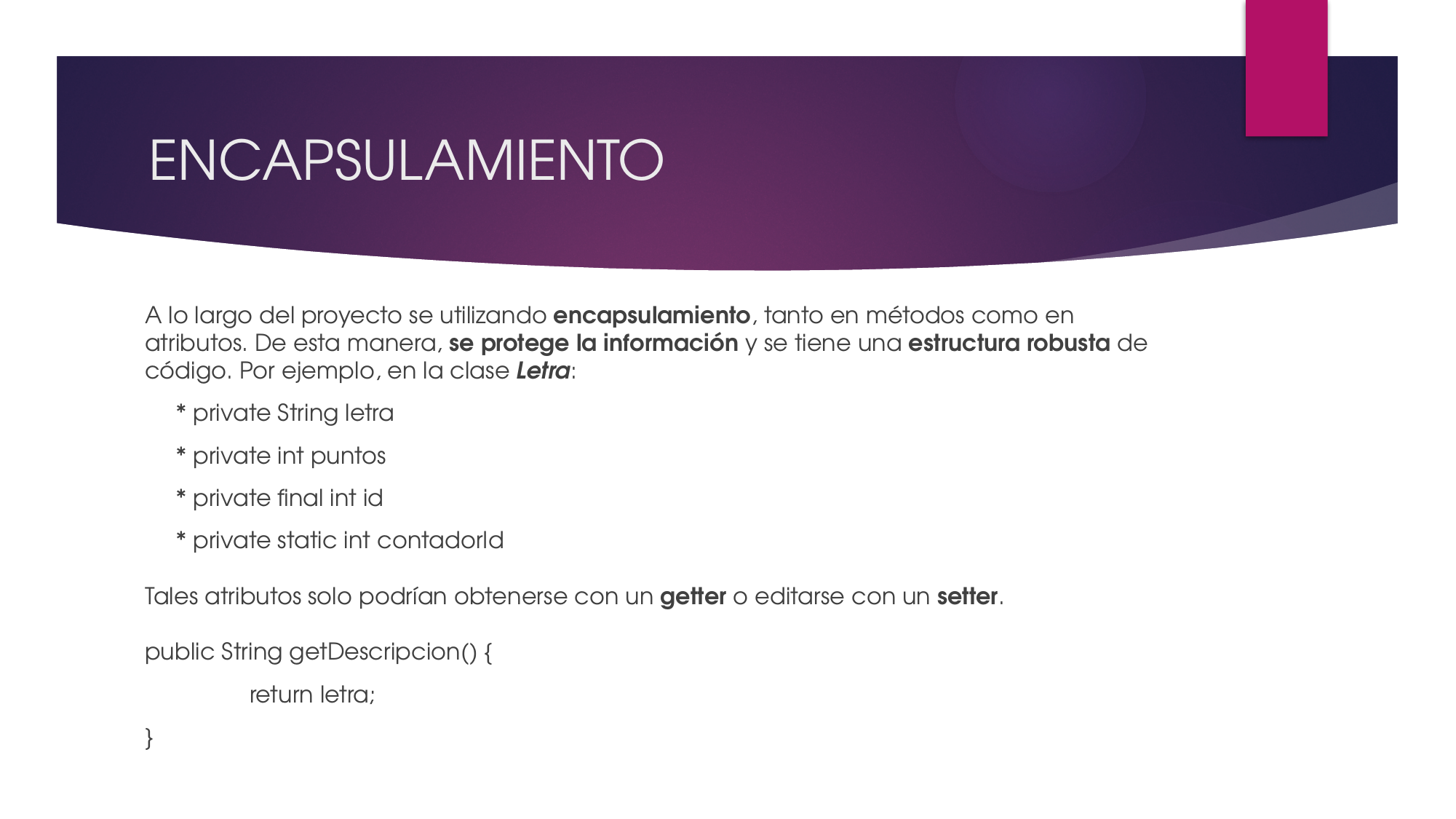

# ENCAPSULAMIENTO
A lo largo del proyecto se utilizando encapsulamiento, tanto en métodos como en atributos. De esta manera, se protege la información y se tiene una estructura robusta de código. Por ejemplo, en la clase Letra:
     * private String letra
     * private int puntos
     * private final int id
     * private static int contadorId
Tales atributos solo podrían obtenerse con un getter o editarse con un setter.
public String getDescripcion() {
	return letra;
}